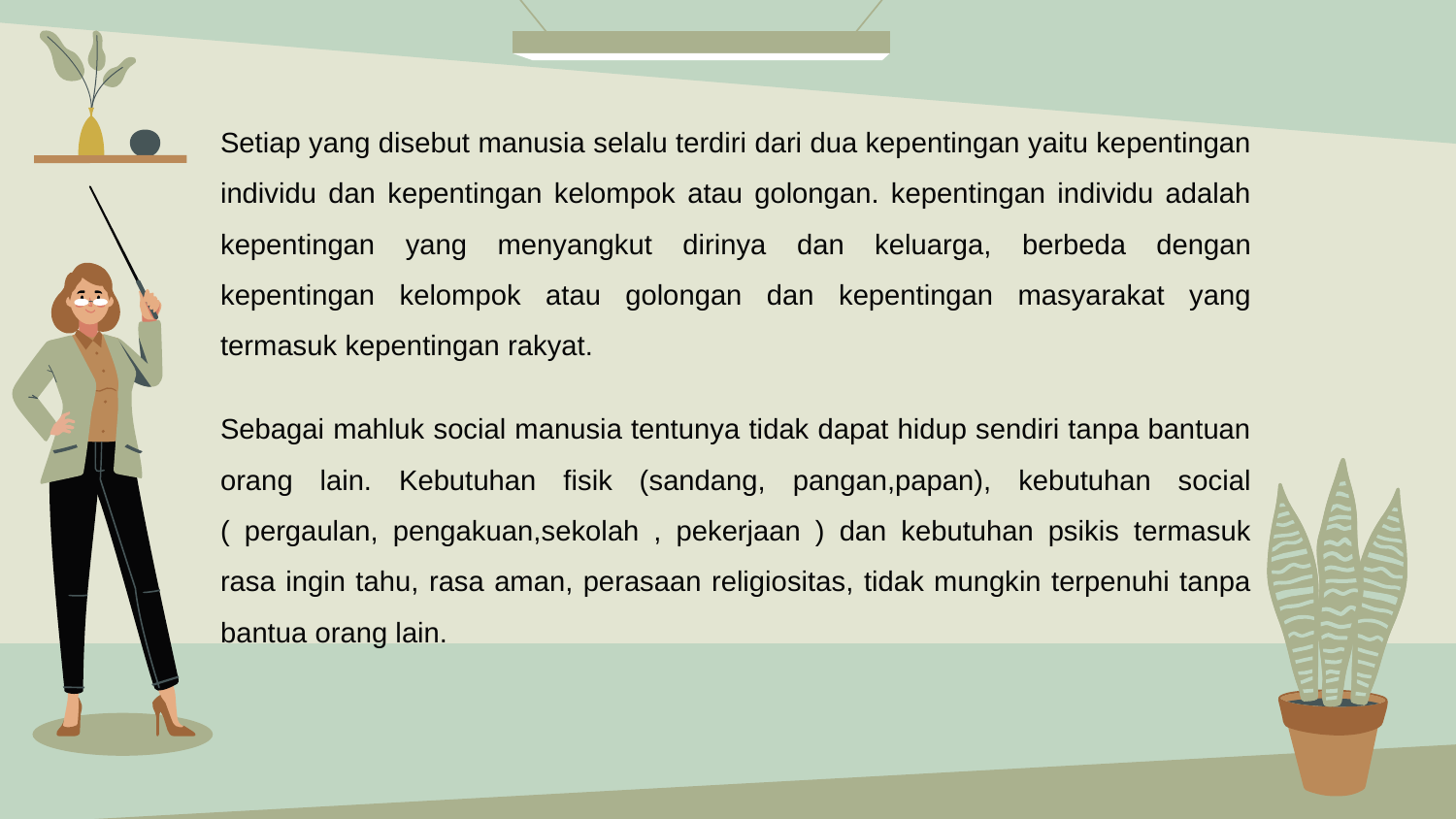

Setiap yang disebut manusia selalu terdiri dari dua kepentingan yaitu kepentingan individu dan kepentingan kelompok atau golongan. kepentingan individu adalah kepentingan yang menyangkut dirinya dan keluarga, berbeda dengan kepentingan kelompok atau golongan dan kepentingan masyarakat yang termasuk kepentingan rakyat.
Sebagai mahluk social manusia tentunya tidak dapat hidup sendiri tanpa bantuan orang lain. Kebutuhan fisik (sandang, pangan,papan), kebutuhan social ( pergaulan, pengakuan,sekolah , pekerjaan ) dan kebutuhan psikis termasuk rasa ingin tahu, rasa aman, perasaan religiositas, tidak mungkin terpenuhi tanpa bantua orang lain.